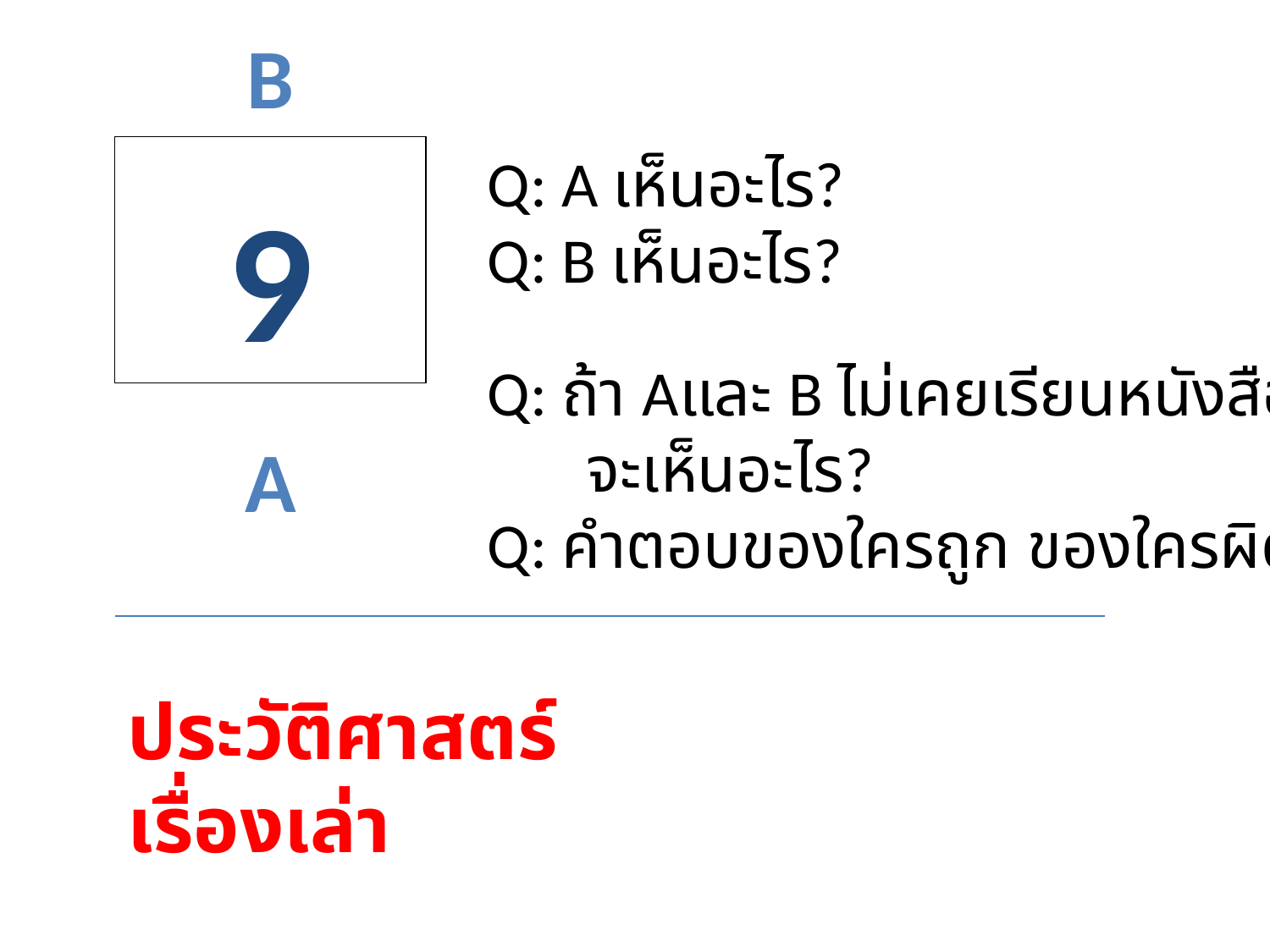

B
9
Q: A เห็นอะไร?
Q: B เห็นอะไร?
Q: ถ้า Aและ B ไม่เคยเรียนหนังสือ
      จะเห็นอะไร?
Q: คำตอบของใครถูก ของใครผิด?
A
ประวัติศาสตร์
เรื่องเล่า